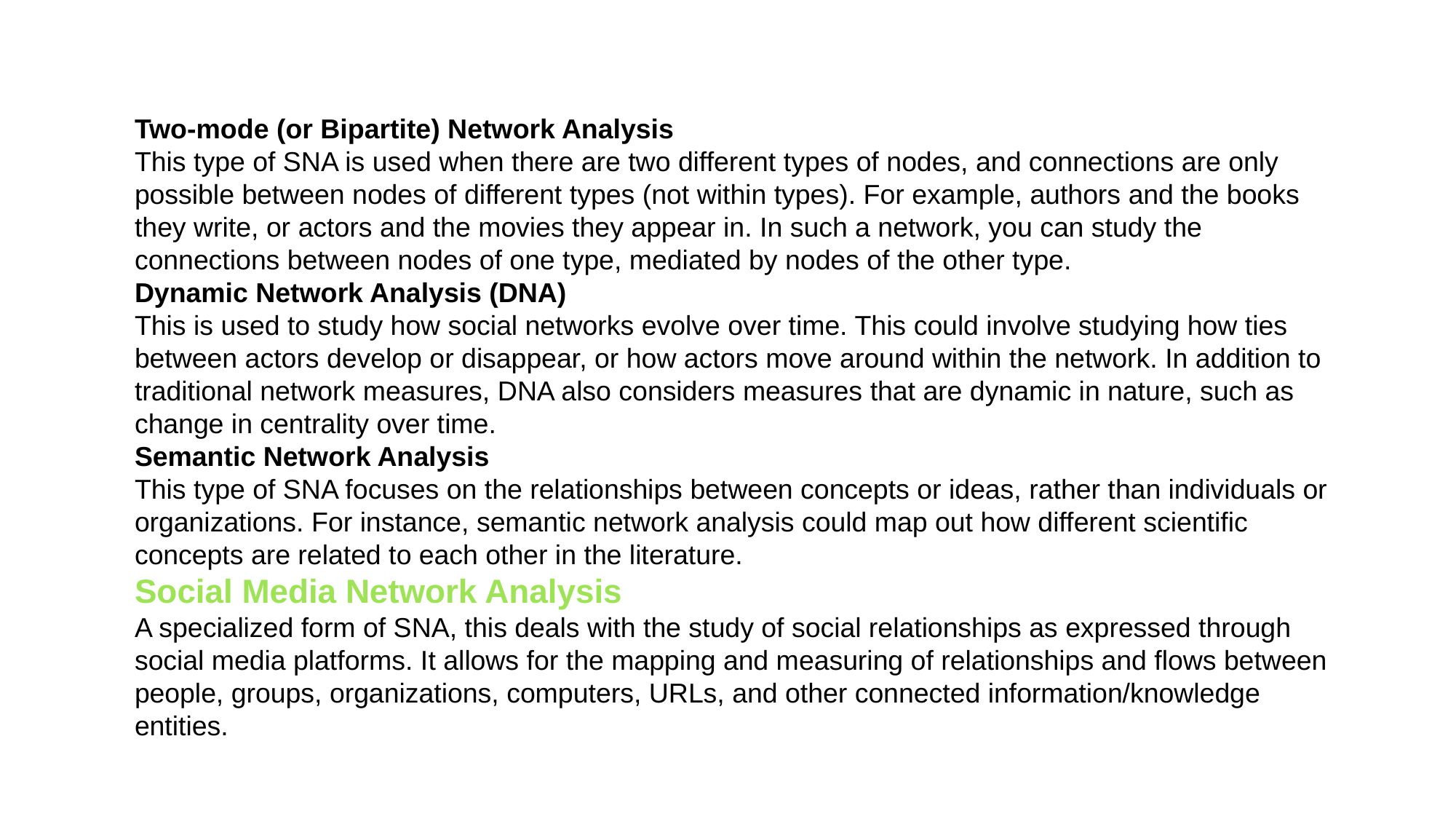

Two-mode (or Bipartite) Network Analysis
This type of SNA is used when there are two different types of nodes, and connections are only possible between nodes of different types (not within types). For example, authors and the books they write, or actors and the movies they appear in. In such a network, you can study the connections between nodes of one type, mediated by nodes of the other type.
Dynamic Network Analysis (DNA)
This is used to study how social networks evolve over time. This could involve studying how ties between actors develop or disappear, or how actors move around within the network. In addition to traditional network measures, DNA also considers measures that are dynamic in nature, such as change in centrality over time.
Semantic Network Analysis
This type of SNA focuses on the relationships between concepts or ideas, rather than individuals or organizations. For instance, semantic network analysis could map out how different scientific concepts are related to each other in the literature.
Social Media Network Analysis
A specialized form of SNA, this deals with the study of social relationships as expressed through social media platforms. It allows for the mapping and measuring of relationships and flows between people, groups, organizations, computers, URLs, and other connected information/knowledge entities.